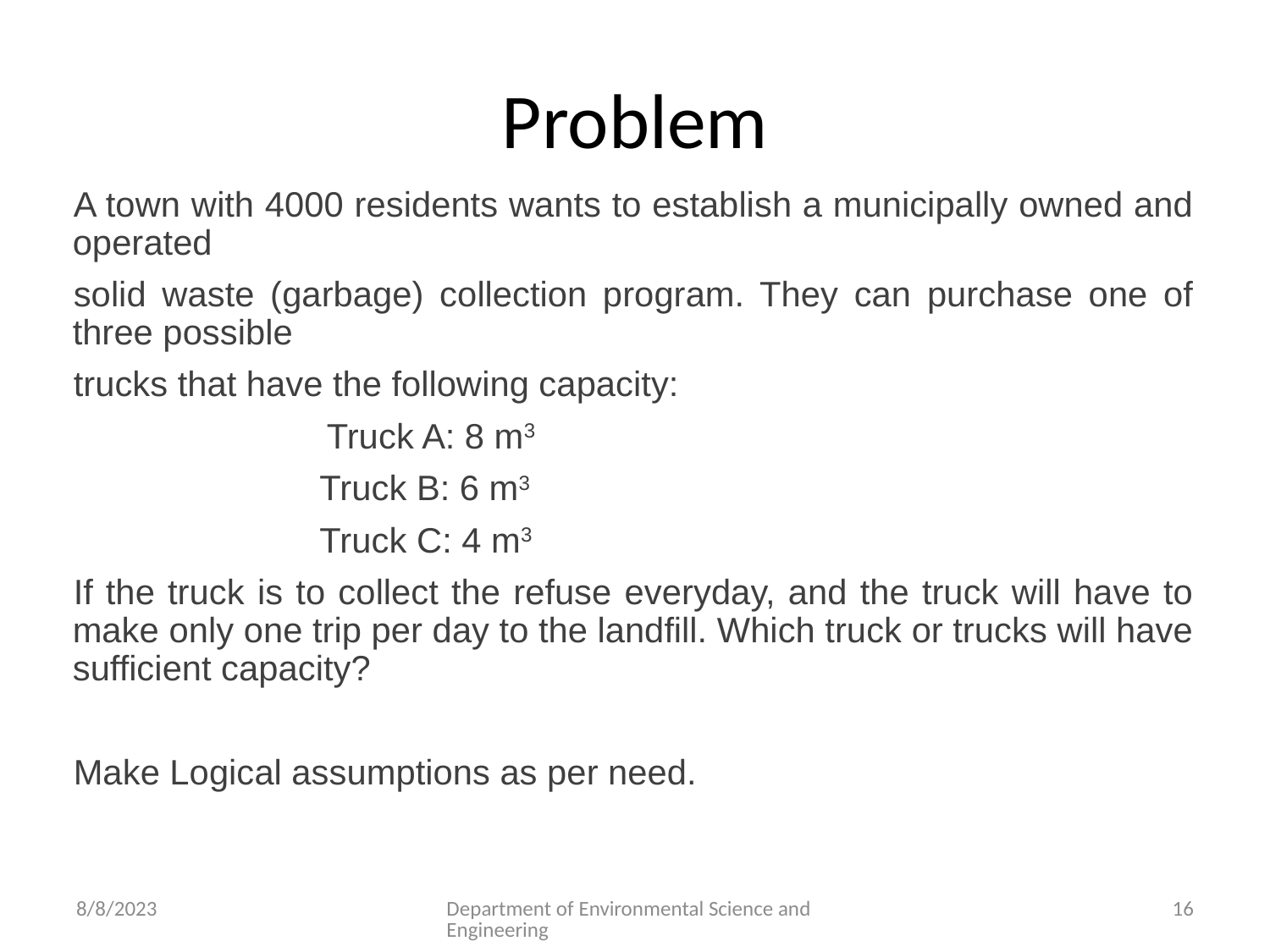

# Problem
A town with 4000 residents wants to establish a municipally owned and operated
solid waste (garbage) collection program. They can purchase one of three possible
trucks that have the following capacity:
 		Truck A: 8 m3
		Truck B: 6 m3
		Truck C: 4 m3
If the truck is to collect the refuse everyday, and the truck will have to make only one trip per day to the landfill. Which truck or trucks will have sufficient capacity?

Make Logical assumptions as per need.
8/8/2023
Department of Environmental Science and Engineering
16